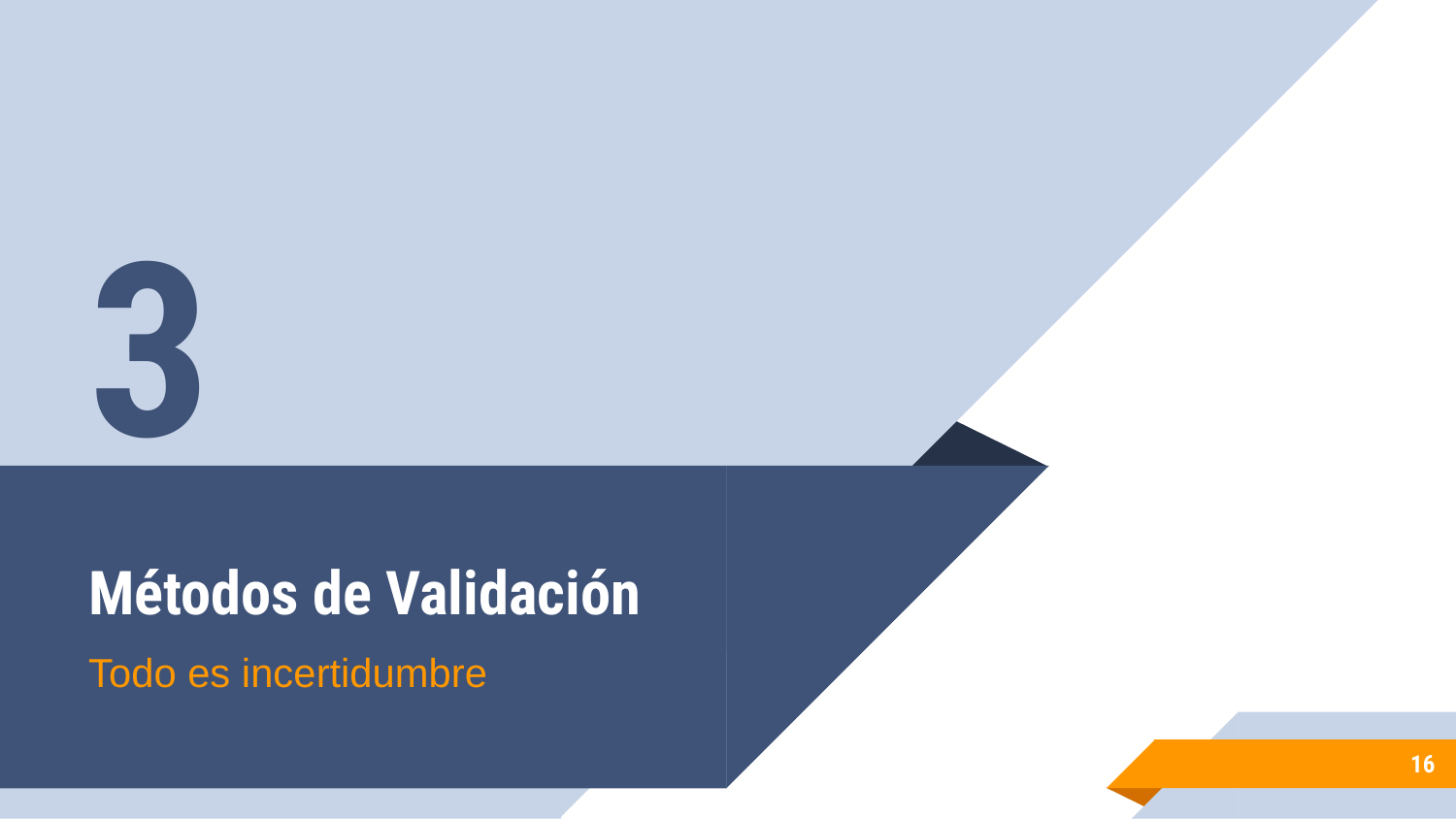

3
# Métodos de Validación
Todo es incertidumbre
16